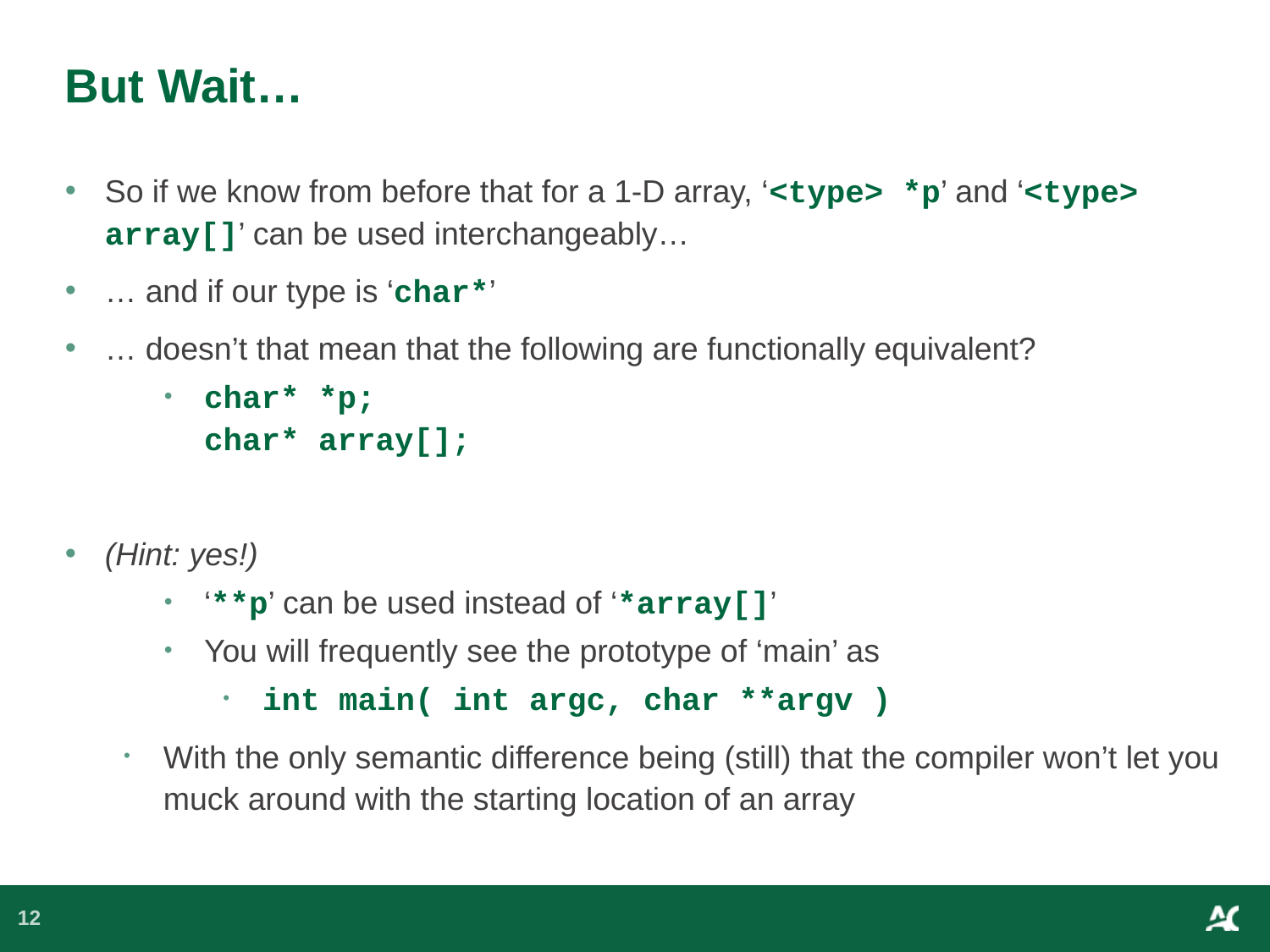

# But Wait…
So if we know from before that for a 1-D array, ‘<type> *p’ and ‘<type> array[]’ can be used interchangeably…
… and if our type is ‘char*’
… doesn’t that mean that the following are functionally equivalent?
char* *p;
char* array[];

(Hint: yes!)
‘**p’ can be used instead of ‘*array[]’
You will frequently see the prototype of ‘main’ as
int main( int argc, char **argv )
With the only semantic difference being (still) that the compiler won’t let you muck around with the starting location of an array

12